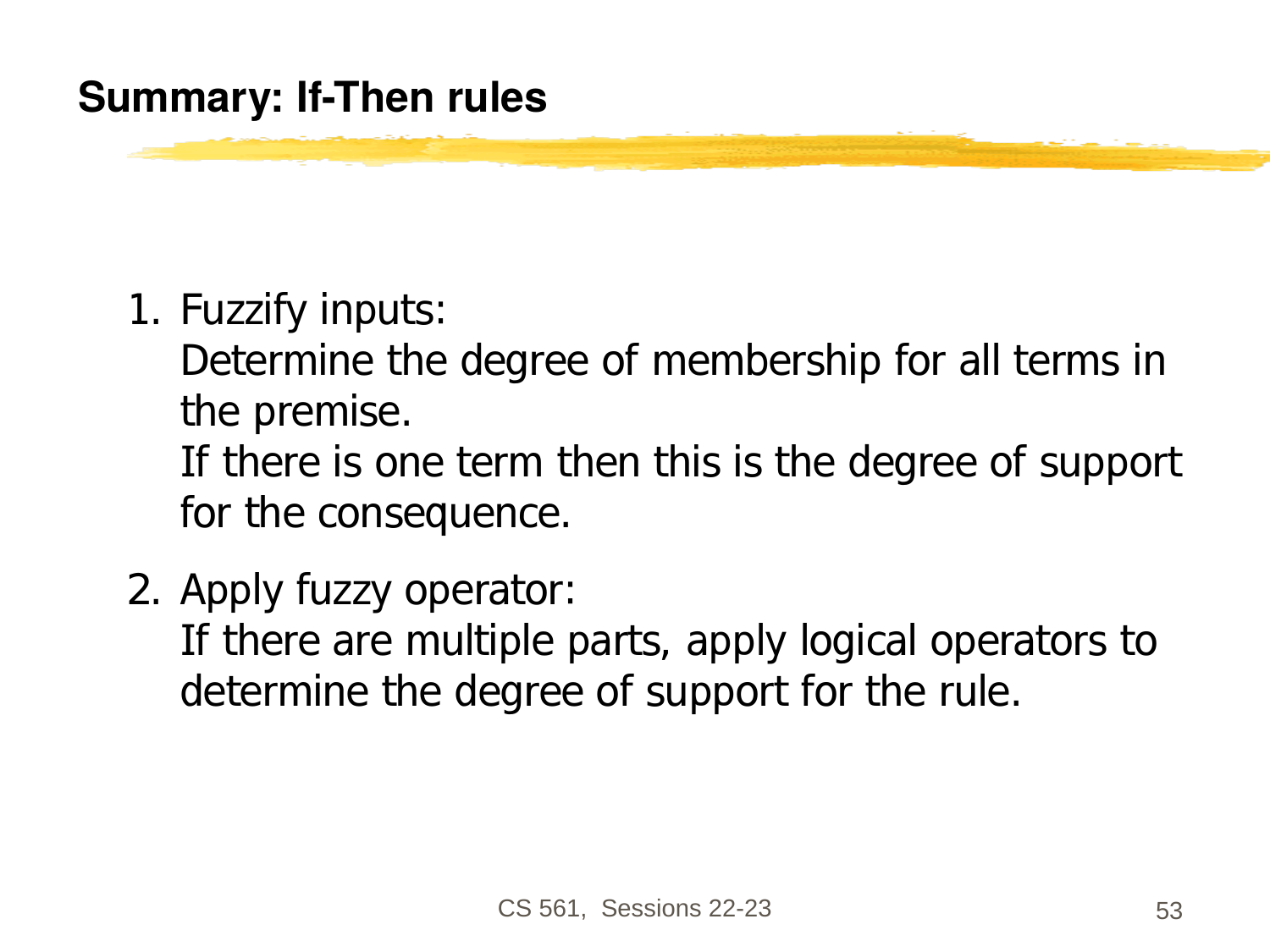

# Summary: If-Then rules
Fuzzify inputs:
Determine the degree of membership for all terms in the premise.
If there is one term then this is the degree of support for the consequence.

Apply fuzzy operator:
If there are multiple parts, apply logical operators to determine the degree of support for the rule.
CS 561,  Sessions 22-23
53